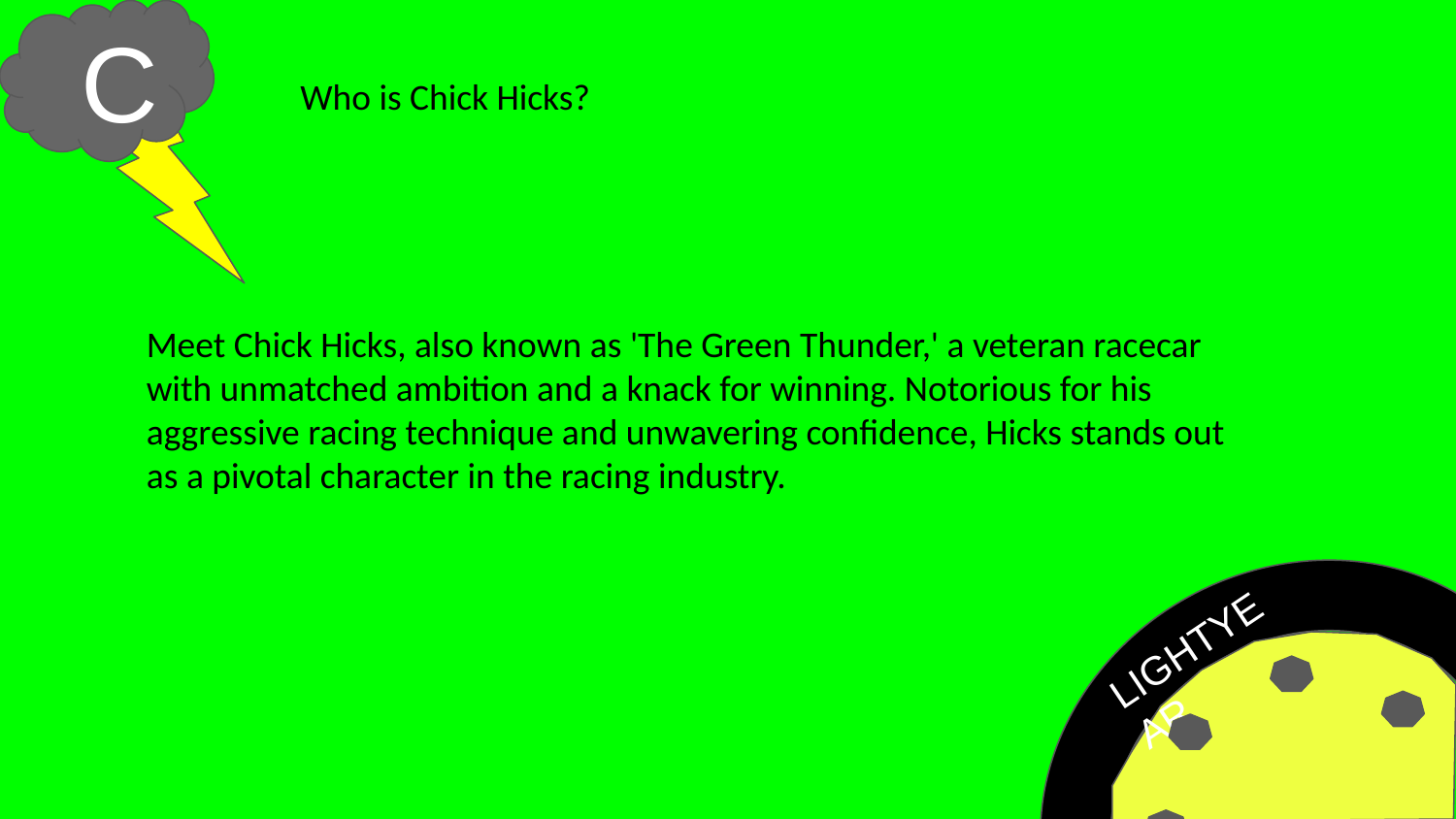

C

Who is Chick Hicks?
Meet Chick Hicks, also known as 'The Green Thunder,' a veteran racecar with unmatched ambition and a knack for winning. Notorious for his aggressive racing technique and unwavering confidence, Hicks stands out as a pivotal character in the racing industry.

LIGHTYEAR

2